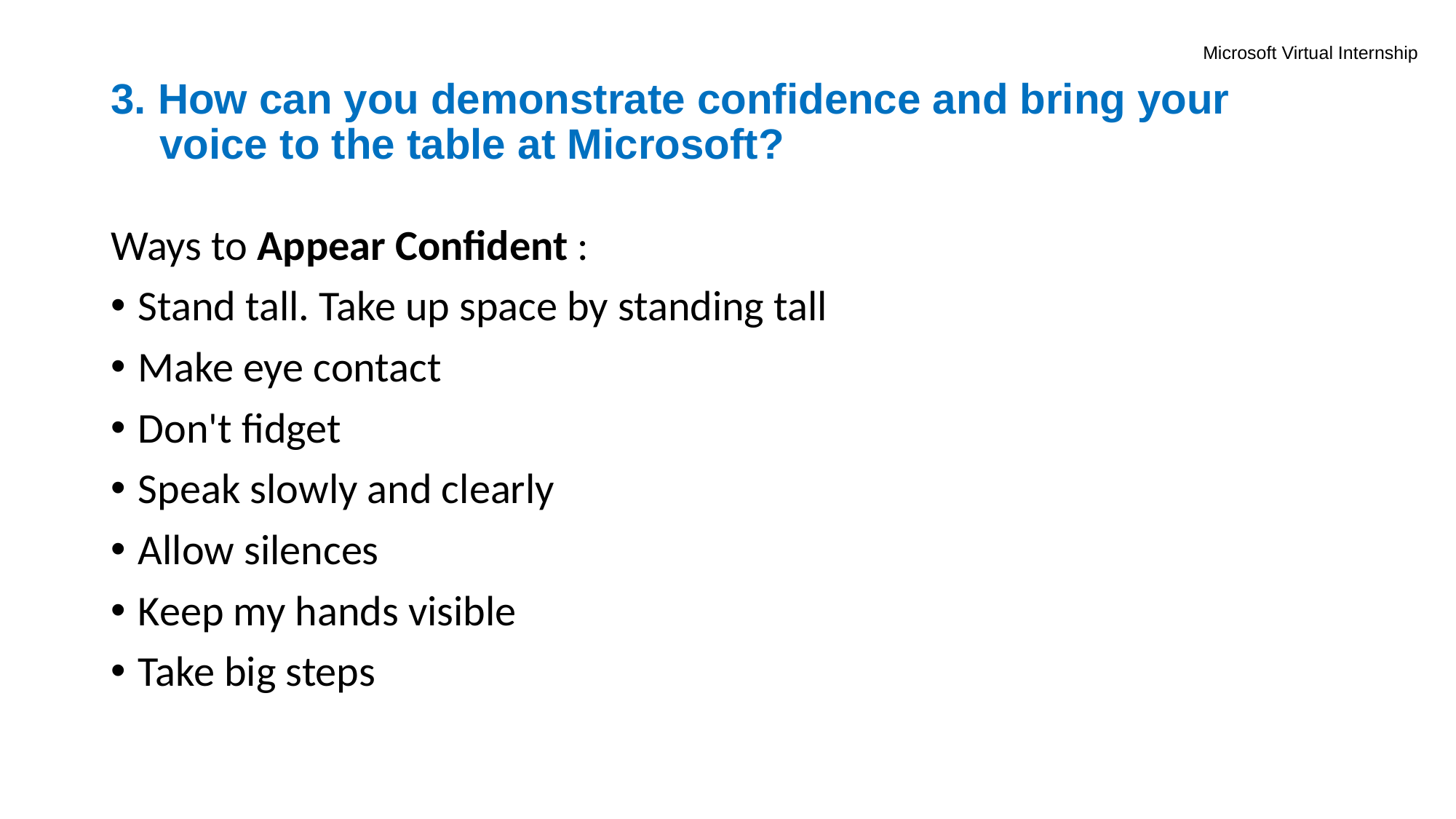

Microsoft Virtual Internship
# 3. How can you demonstrate confidence and bring your voice to the table at Microsoft?
Ways to Appear Confident :
Stand tall. Take up space by standing tall
Make eye contact
Don't fidget
Speak slowly and clearly
Allow silences
Keep my hands visible
Take big steps